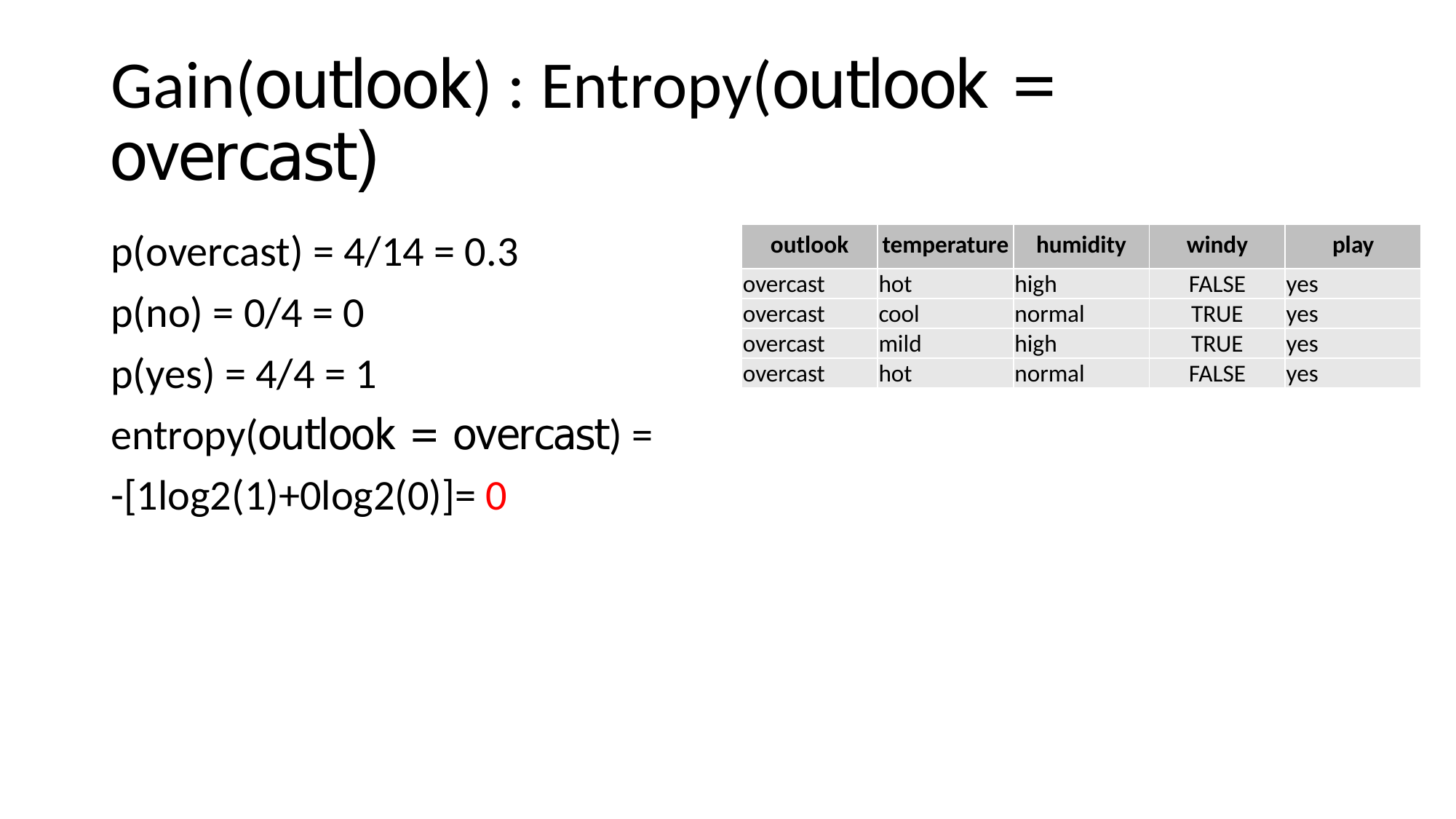

# Gain(outlook) : Entropy(outlook = overcast)
p(overcast) = 4/14 = 0.3
p(no) = 0/4 = 0
p(yes) = 4/4 = 1
entropy(outlook = overcast) =
-[1log2(1)+0log2(0)]= 0

| outlook | temperature | humidity | windy | play |
| --- | --- | --- | --- | --- |
| overcast | hot | high | FALSE | yes |
| overcast | cool | normal | TRUE | yes |
| overcast | mild | high | TRUE | yes |
| overcast | hot | normal | FALSE | yes |